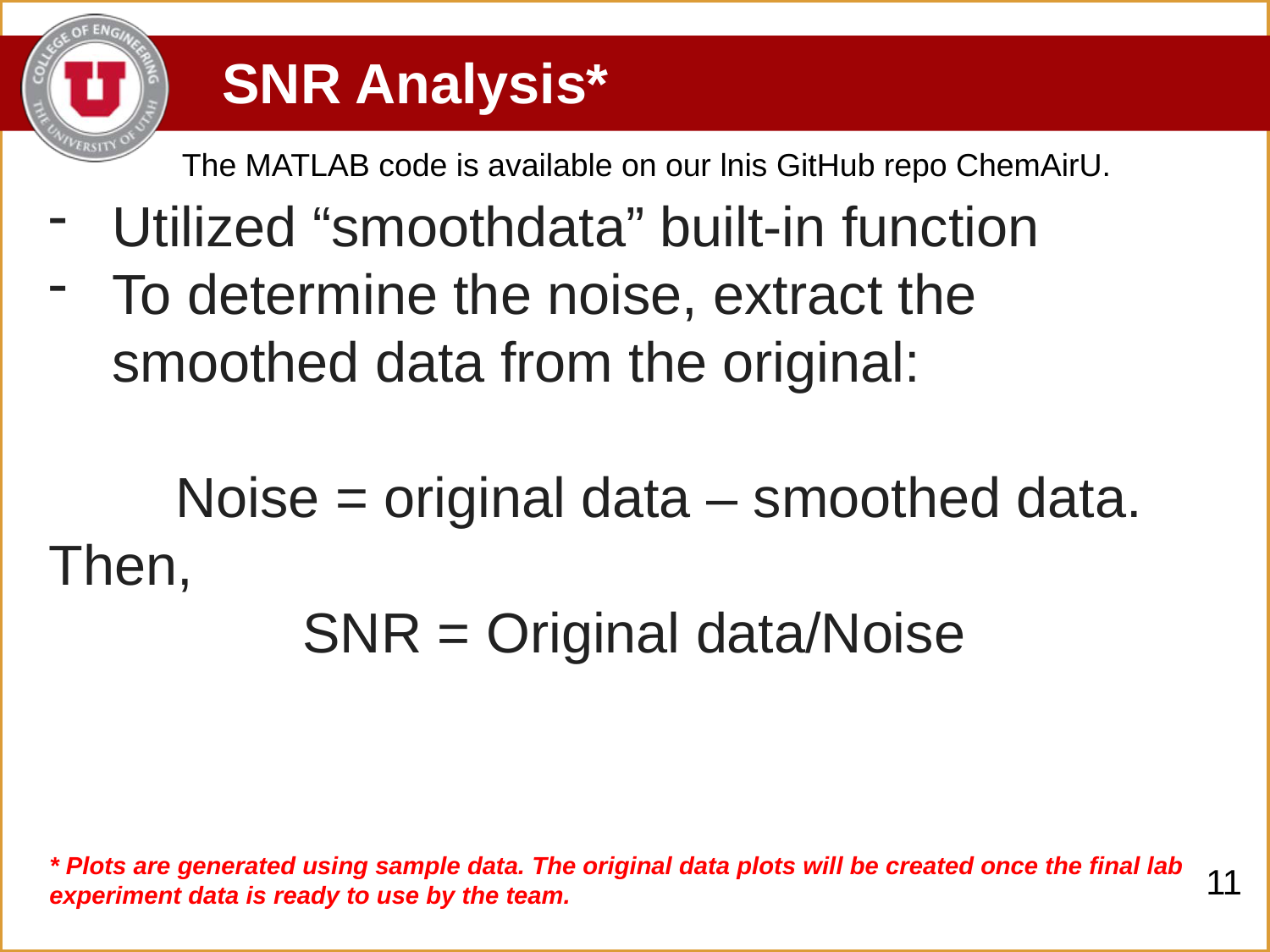

# SNR Analysis*
The MATLAB code is available on our lnis GitHub repo ChemAirU.
Utilized “smoothdata” built-in function
To determine the noise, extract the smoothed data from the original:

	Noise = original data – smoothed data.
Then,
		SNR = Original data/Noise

* Plots are generated using sample data. The original data plots will be created once the final lab experiment data is ready to use by the team.

                             11